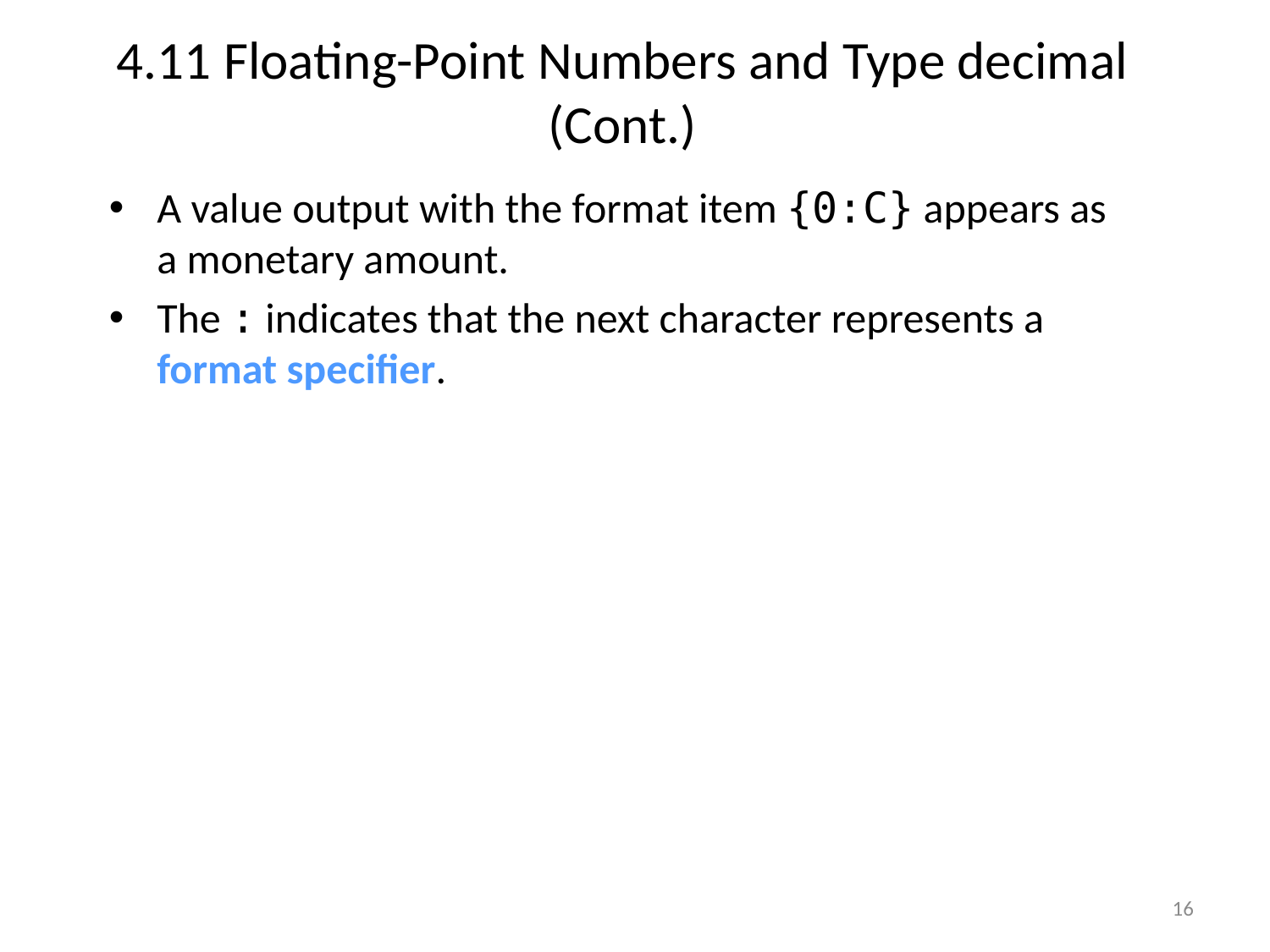

# 4.11 Floating-Point Numbers and Type decimal (Cont.)
A value output with the format item {0:C} appears as a monetary amount.
The : indicates that the next character represents a format specifier.
16